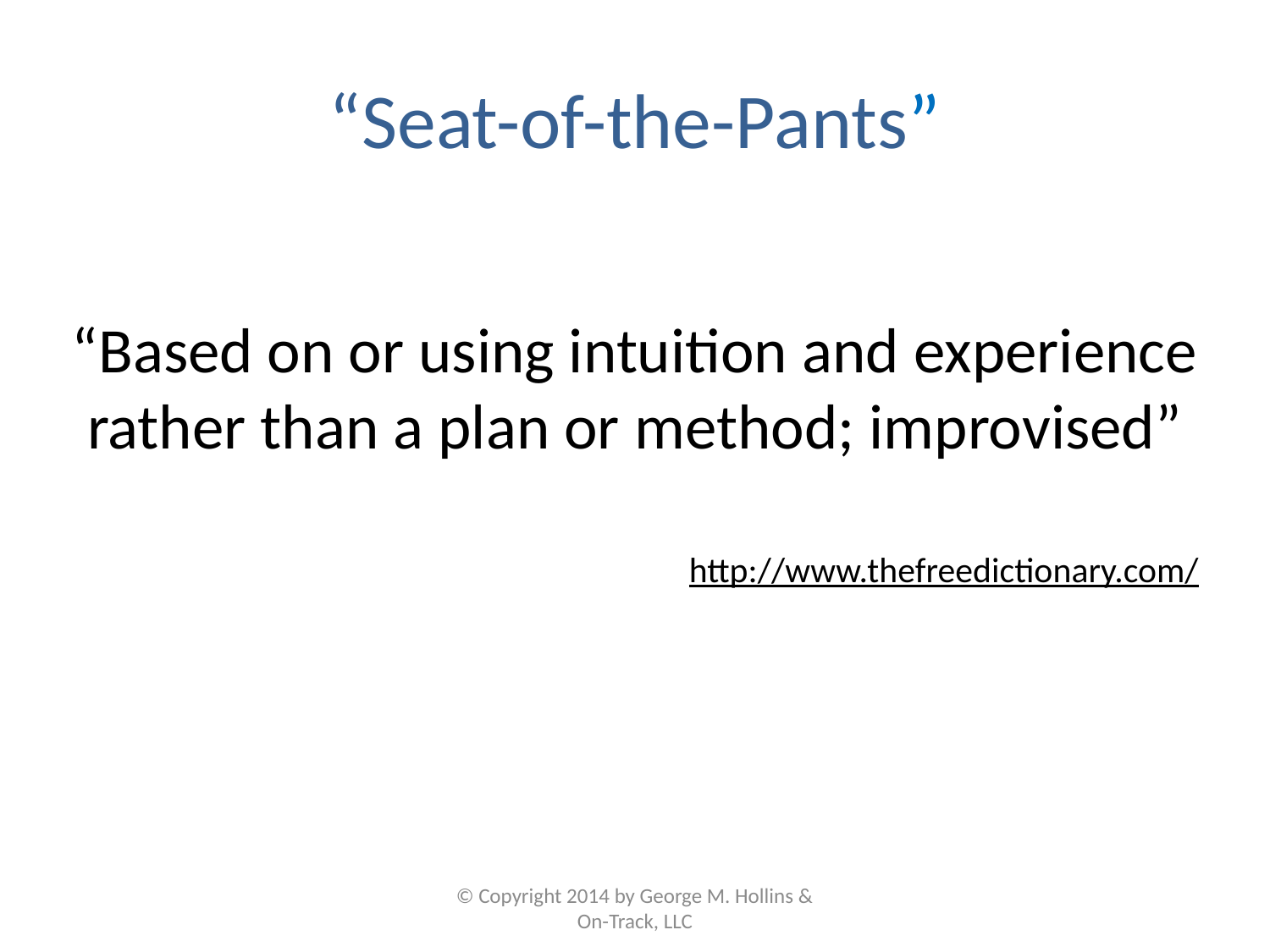

# “Seat-of-the-Pants”

“Based on or using intuition and experience rather than a plan or method; improvised”

http://www.thefreedictionary.com/
© Copyright 2014 by George M. Hollins & On-Track, LLC